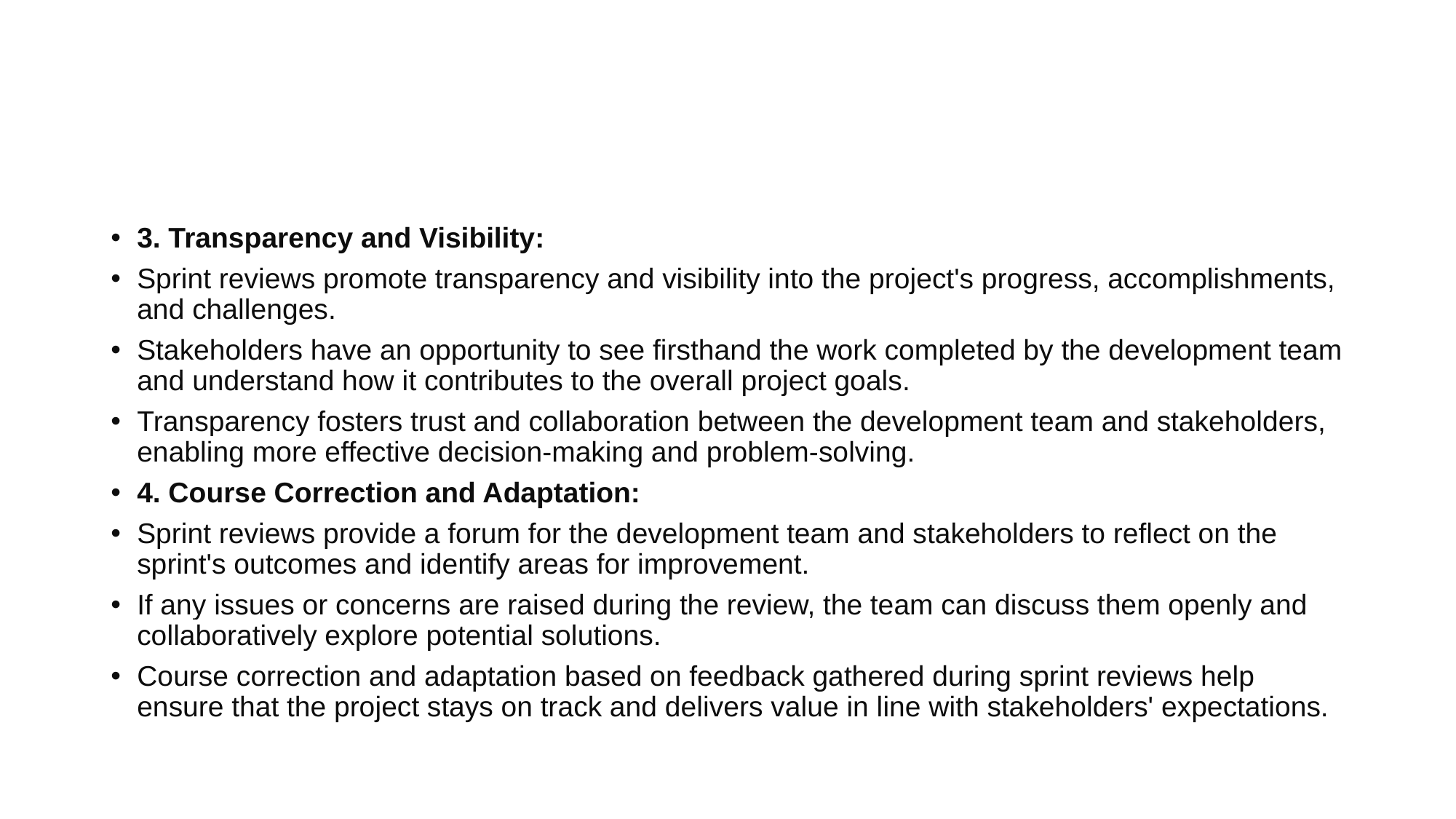

#
3. Transparency and Visibility:
Sprint reviews promote transparency and visibility into the project's progress, accomplishments, and challenges.
Stakeholders have an opportunity to see firsthand the work completed by the development team and understand how it contributes to the overall project goals.
Transparency fosters trust and collaboration between the development team and stakeholders, enabling more effective decision-making and problem-solving.
4. Course Correction and Adaptation:
Sprint reviews provide a forum for the development team and stakeholders to reflect on the sprint's outcomes and identify areas for improvement.
If any issues or concerns are raised during the review, the team can discuss them openly and collaboratively explore potential solutions.
Course correction and adaptation based on feedback gathered during sprint reviews help ensure that the project stays on track and delivers value in line with stakeholders' expectations.